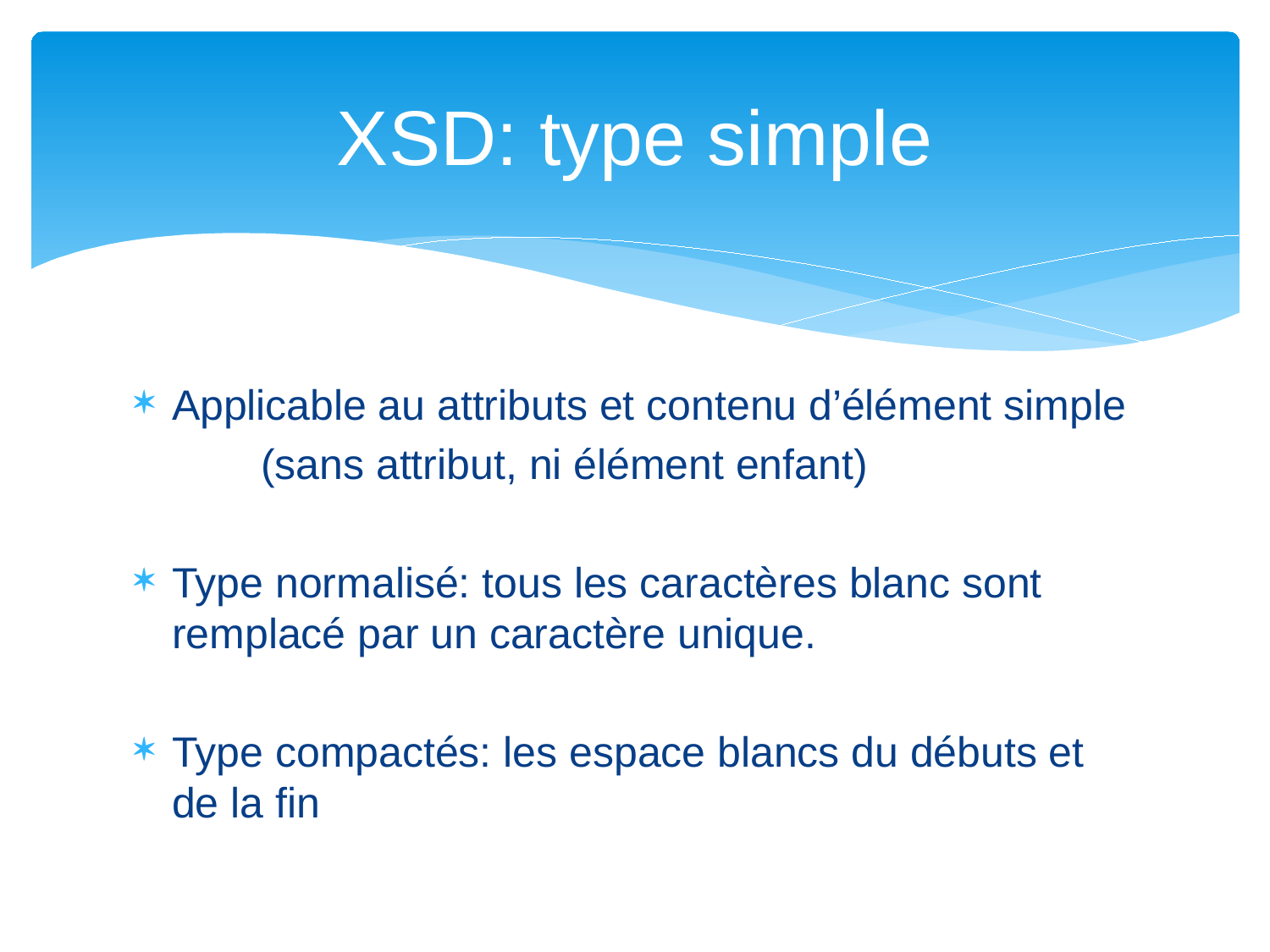

# XSD: type simple
Applicable au attributs et contenu d’élément simple
	(sans attribut, ni élément enfant)

Type normalisé: tous les caractères blanc sont remplacé par un caractère unique.

Type compactés: les espace blancs du débuts et de la fin